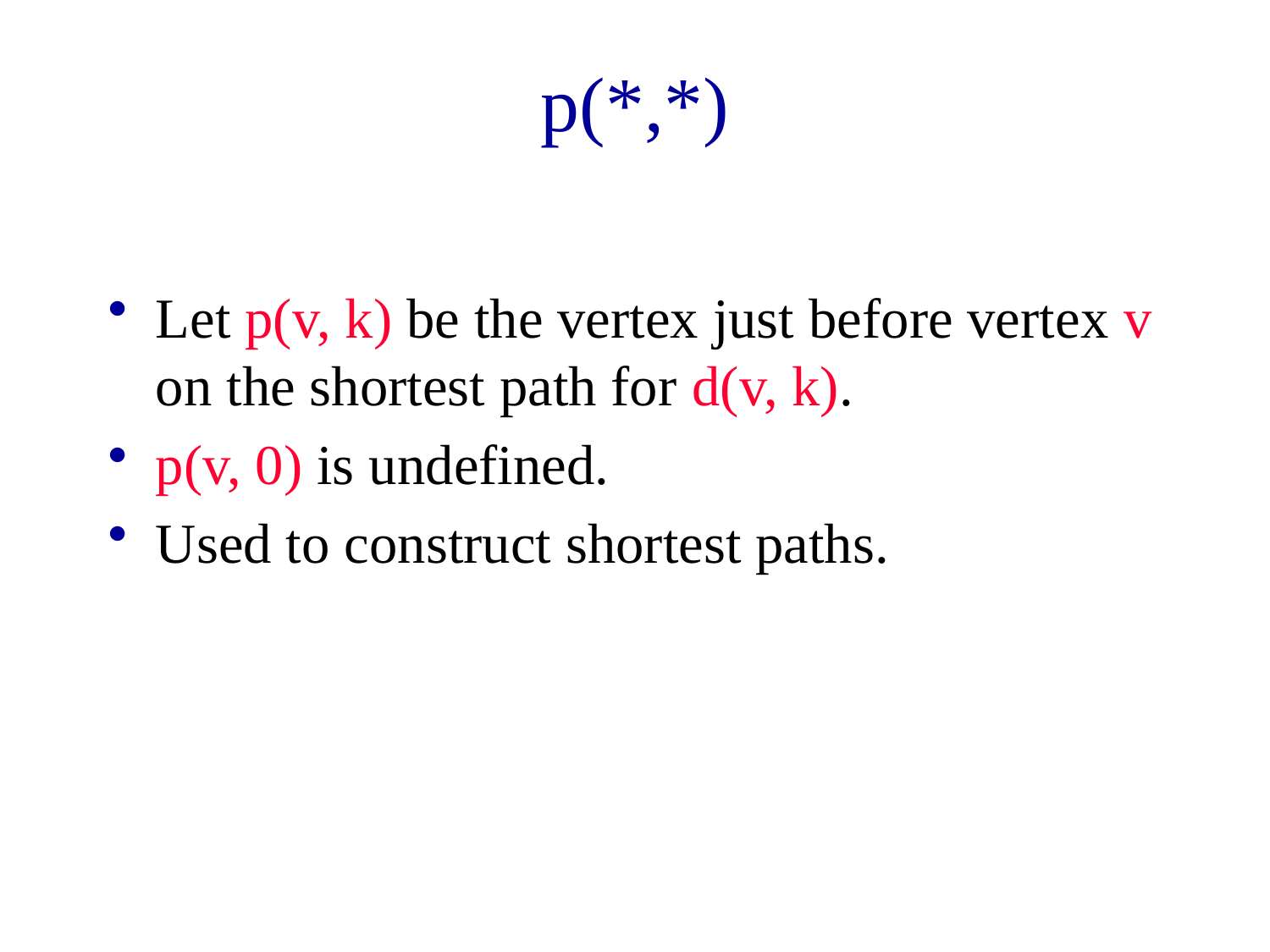

# p(*,*)
Let p(v, k) be the vertex just before vertex v on the shortest path for d(v, k).
p(v, 0) is undefined.
Used to construct shortest paths.